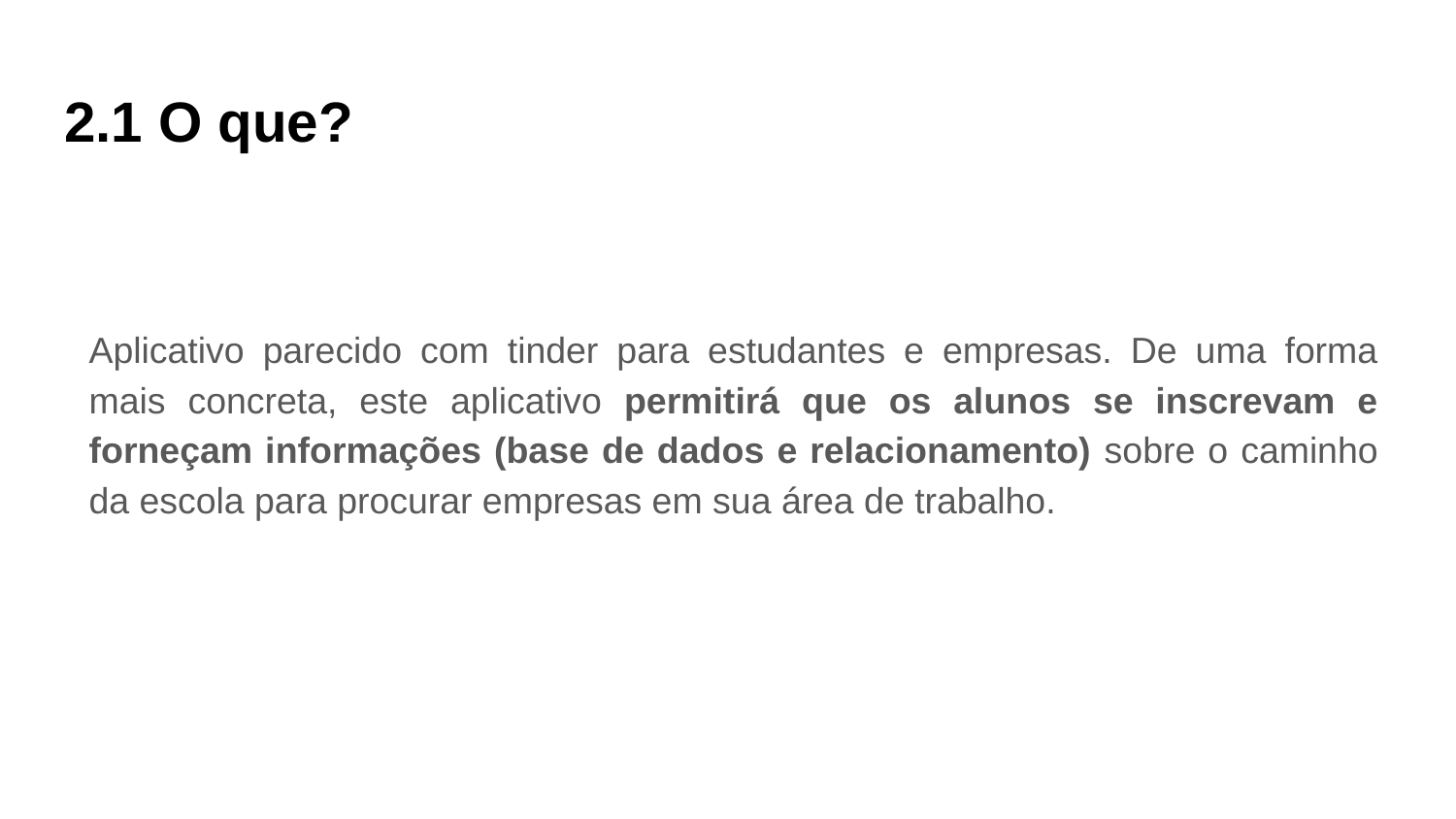

# 2.1 O que?

Aplicativo parecido com tinder para estudantes e empresas. De uma forma mais concreta, este aplicativo permitirá que os alunos se inscrevam e forneçam informações (base de dados e relacionamento) sobre o caminho da escola para procurar empresas em sua área de trabalho.